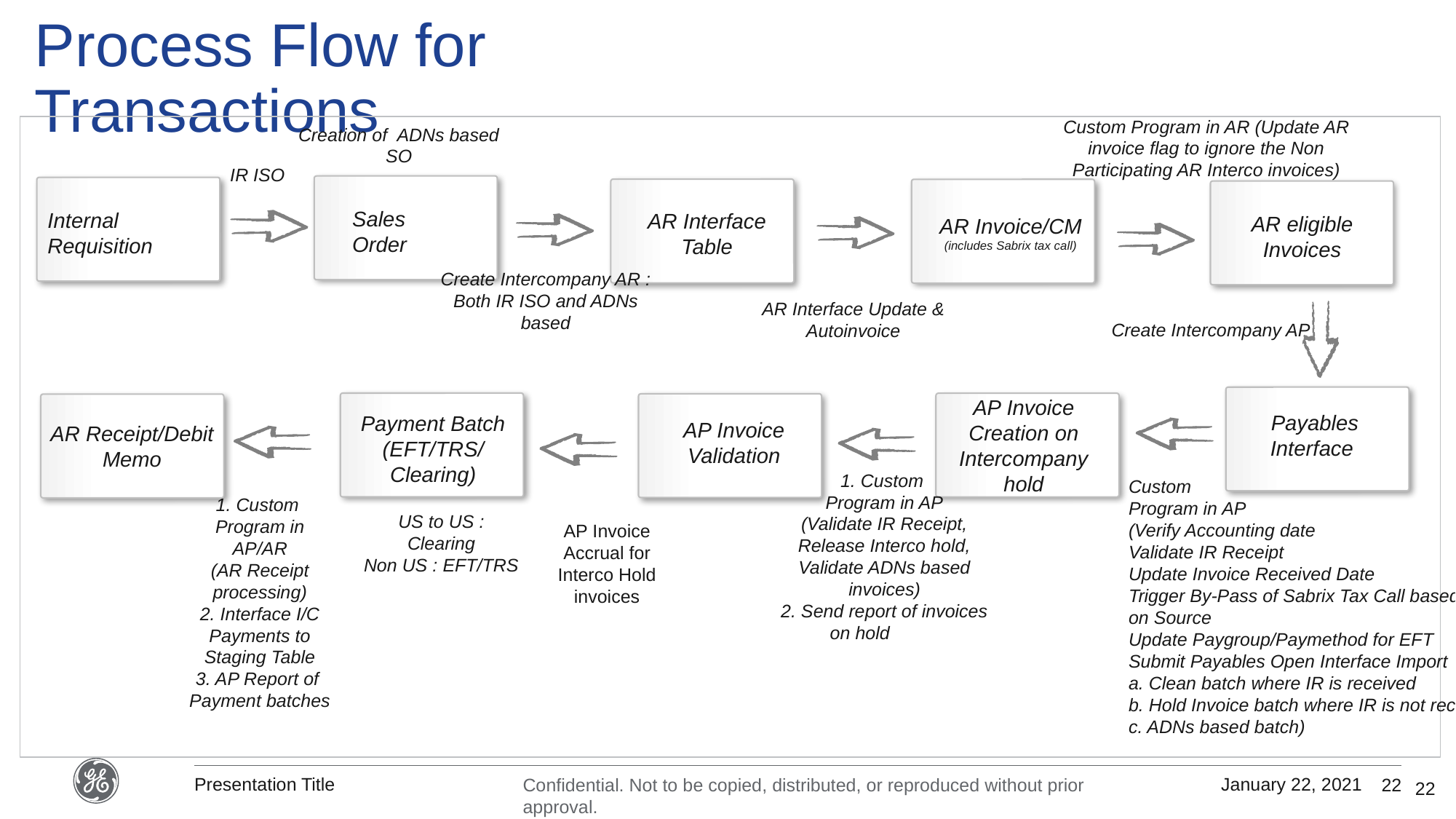

Process Flow for Transactions
Creation of  ADNs based SO
Custom Program in AR (Update AR invoice flag to ignore the Non Participating AR Interco invoices)

IR ISO

AR Invoice/CM
(includes Sabrix tax call)

Sales Order

Internal Requisition
AR Interface Table

AR eligible Invoices

Create Intercompany AR : Both IR ISO and ADNs based
AR Interface Update & Autoinvoice
Create Intercompany AP

AP Invoice Creation on Intercompany hold
AP Invoice Validation
AR Receipt/Debit Memo
Payables Interface
Payment Batch
(EFT/TRS/Clearing)

1. Custom
Program in AP
(Validate IR Receipt,
Release Interco hold,
Validate ADNs based invoices)
2. Send report of invoices on hold
Custom
Program in AP
(Verify Accounting date
Validate IR Receipt
Update Invoice Received Date
Trigger By-Pass of Sabrix Tax Call based
on Source
Update Paygroup/Paymethod for EFT
Submit Payables Open Interface Import
a. Clean batch where IR is received
b. Hold Invoice batch where IR is not received
c. ADNs based batch)
1. Custom
Program in AP/AR
(AR Receipt processing)
2. Interface I/C Payments to Staging Table
3. AP Report of  Payment batches
US to US : Clearing
Non US : EFT/TRS
AP Invoice Accrual for Interco Hold invoices
January 22, 2021
Presentation Title
22
22